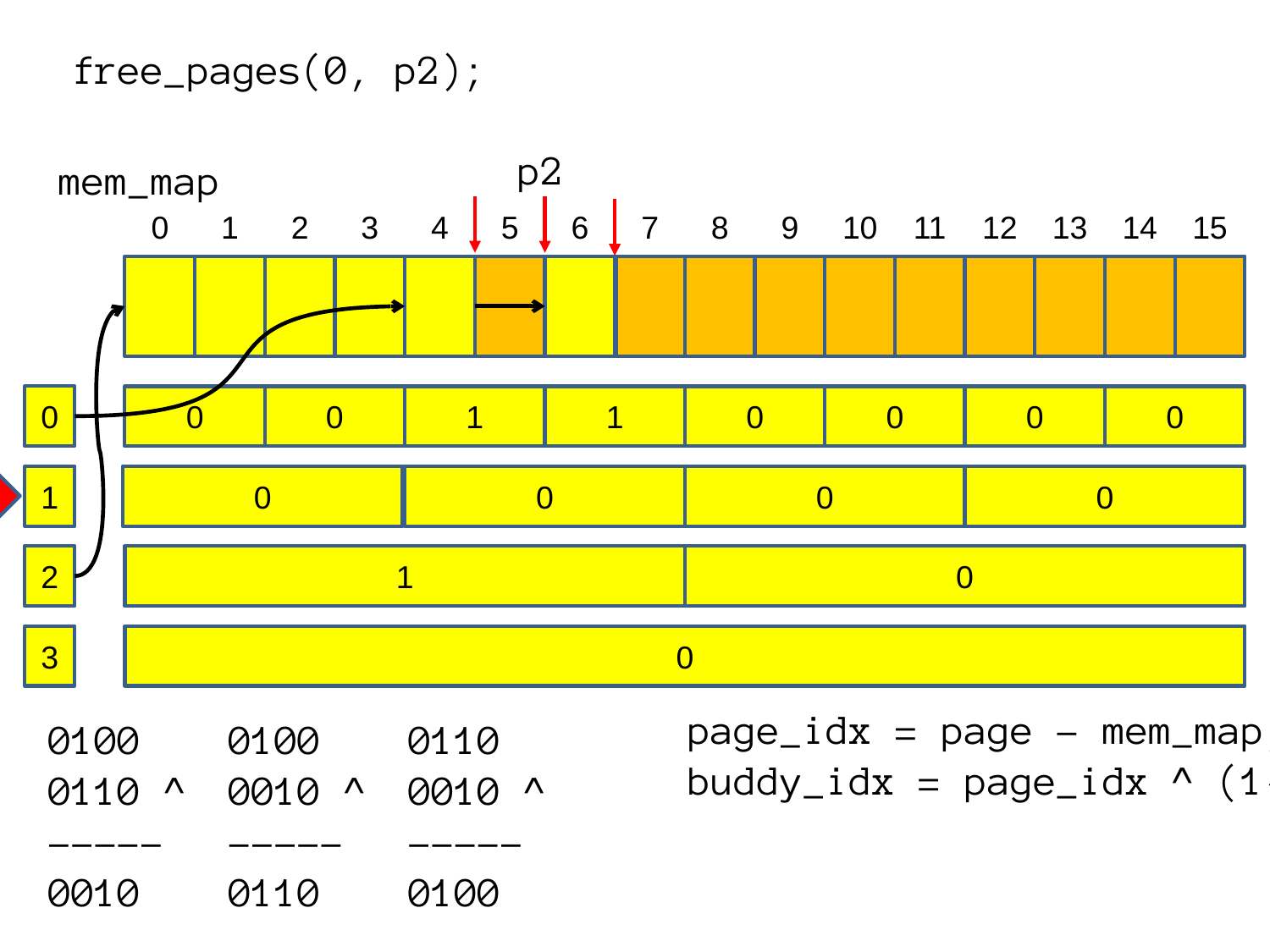

free_pages(0, p2);
p2
mem_map
0
1
2
3
4
5
6
7
8
9
10
11
12
13
14
15

0
0
0
1
1
0
0
0
0

1
0
0
0
0
2
1
0
3
0
page_idx = page - mem_map;
buddy_idx = page_idx ^ (1<<order);
0100
0110 ^
-----
0010
0100
0010 ^
-----
0110
0110
0010 ^
-----
0100